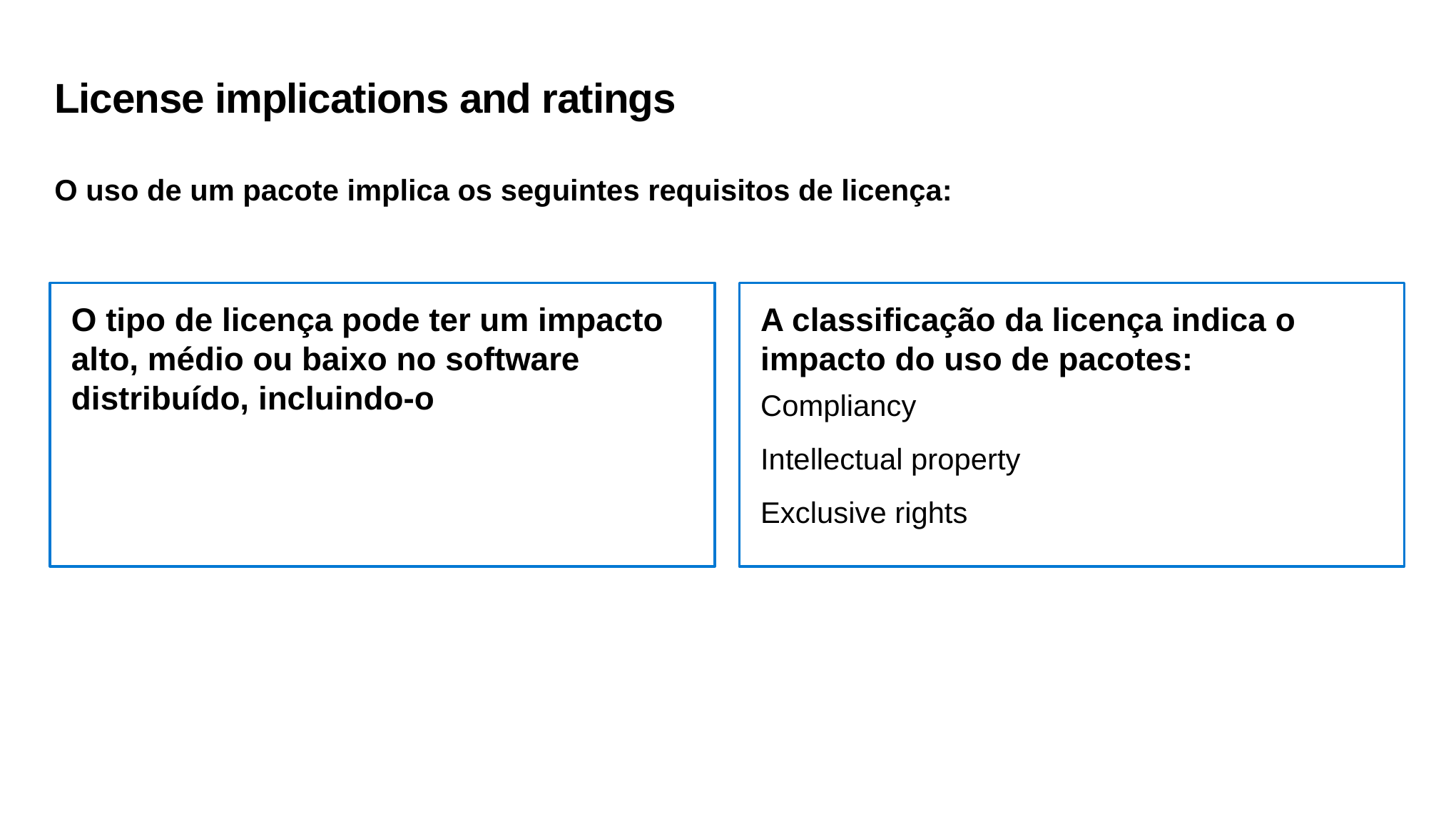

# License implications and ratings
O uso de um pacote implica os seguintes requisitos de licença:
O tipo de licença pode ter um impacto alto, médio ou baixo no software distribuído, incluindo-o
A classificação da licença indica o impacto do uso de pacotes:
Compliancy
Intellectual property
Exclusive rights